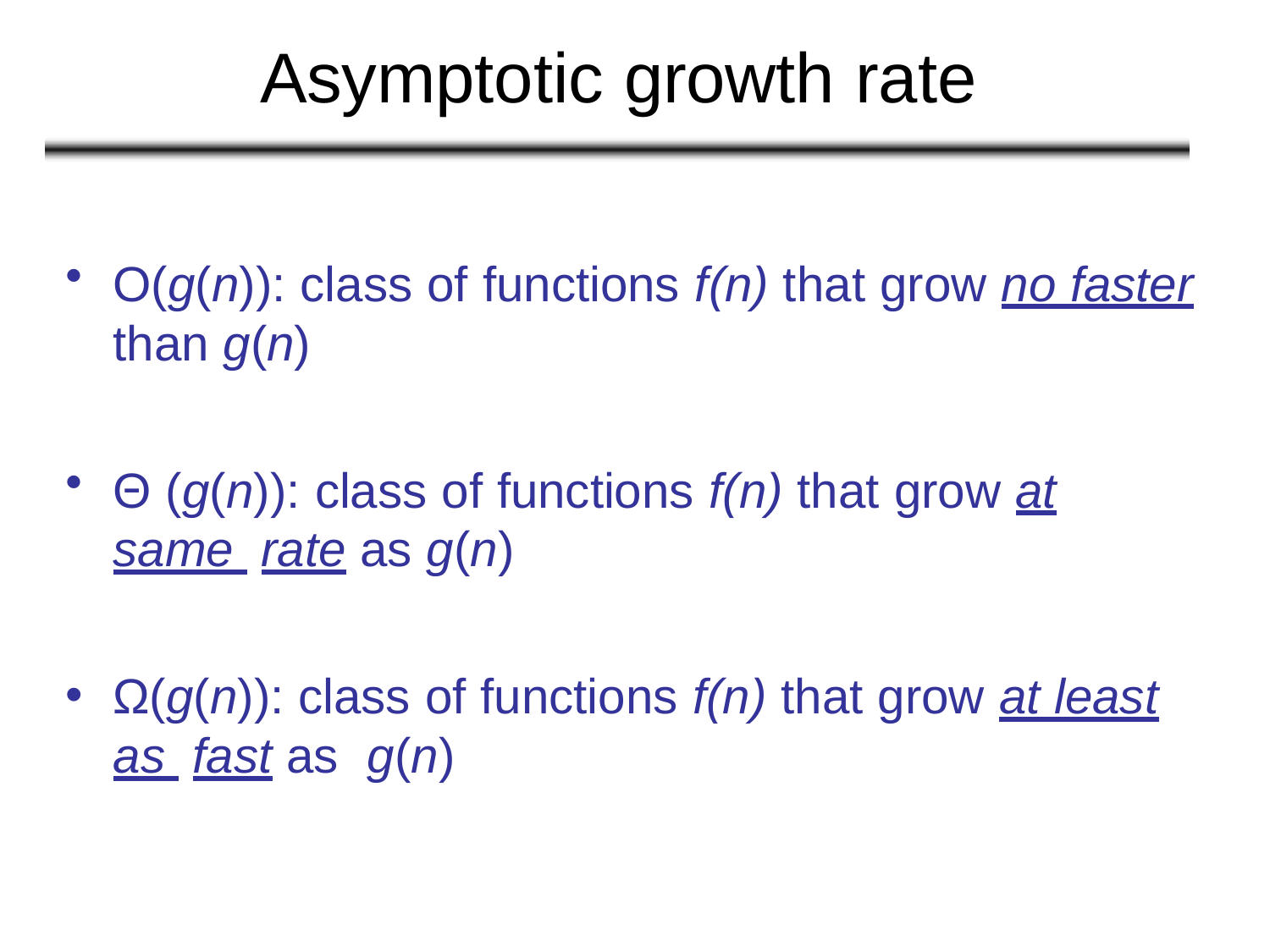

# Asymptotic growth rate
O(g(n)): class of functions f(n) that grow no faster
than g(n)

Θ (g(n)): class of functions f(n) that grow at same  rate as g(n)

Ω(g(n)): class of functions f(n) that grow at least as  fast as	g(n)